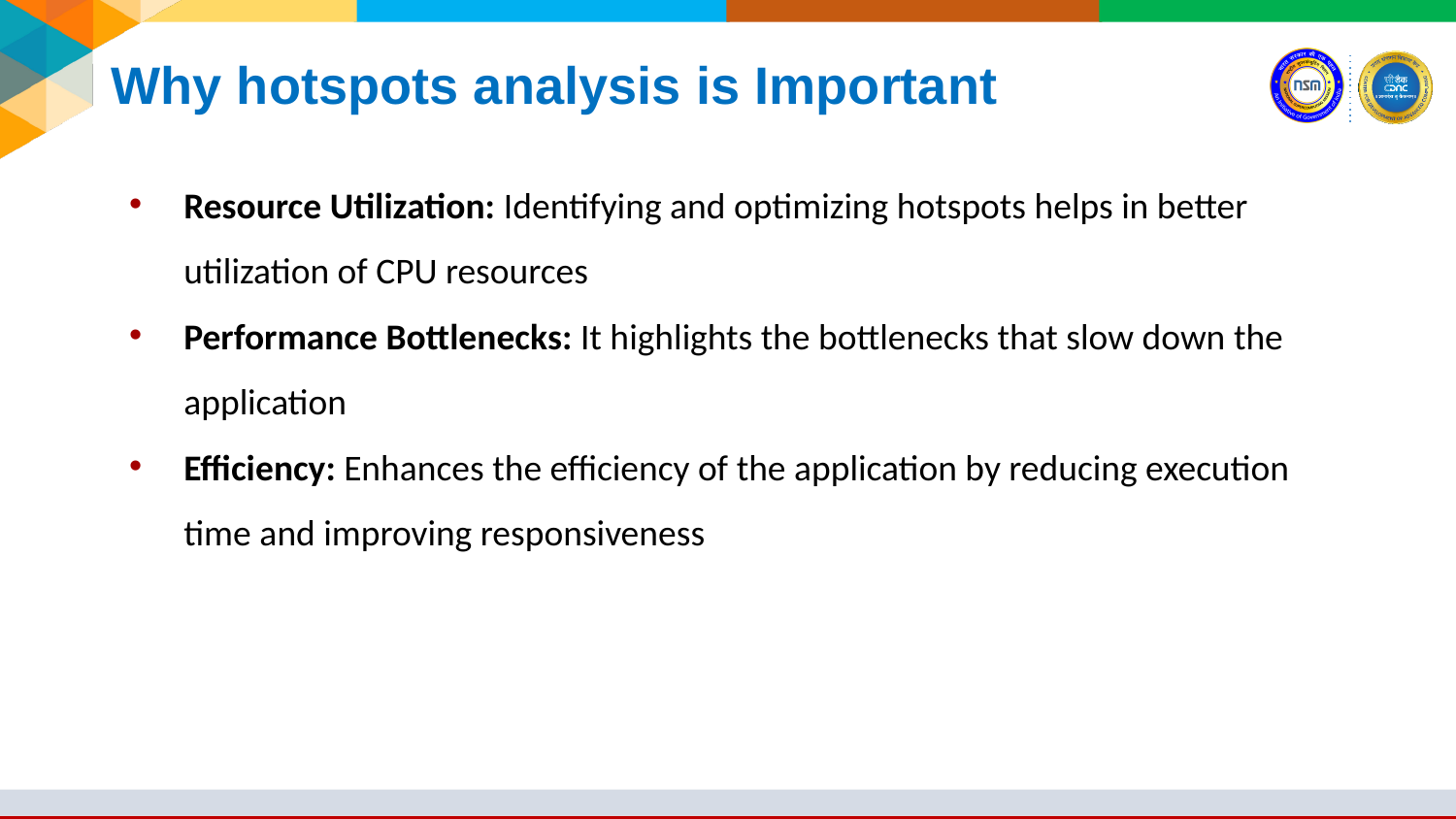

# Why hotspots analysis is Important
Resource Utilization: Identifying and optimizing hotspots helps in better utilization of CPU resources
Performance Bottlenecks: It highlights the bottlenecks that slow down the application
Efficiency: Enhances the efficiency of the application by reducing execution time and improving responsiveness